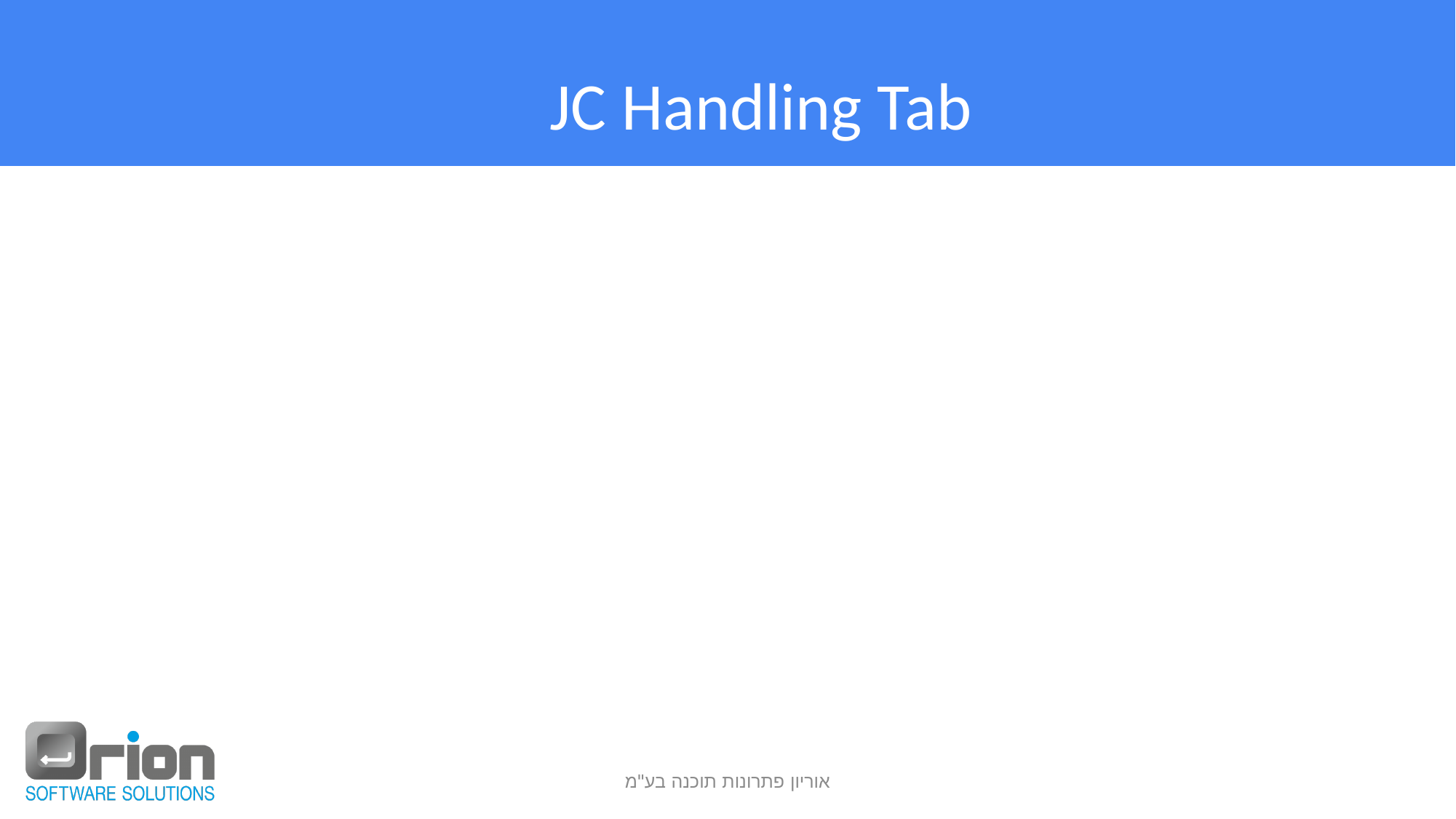

# JC Handling Tab
אוריון פתרונות תוכנה בע"מ